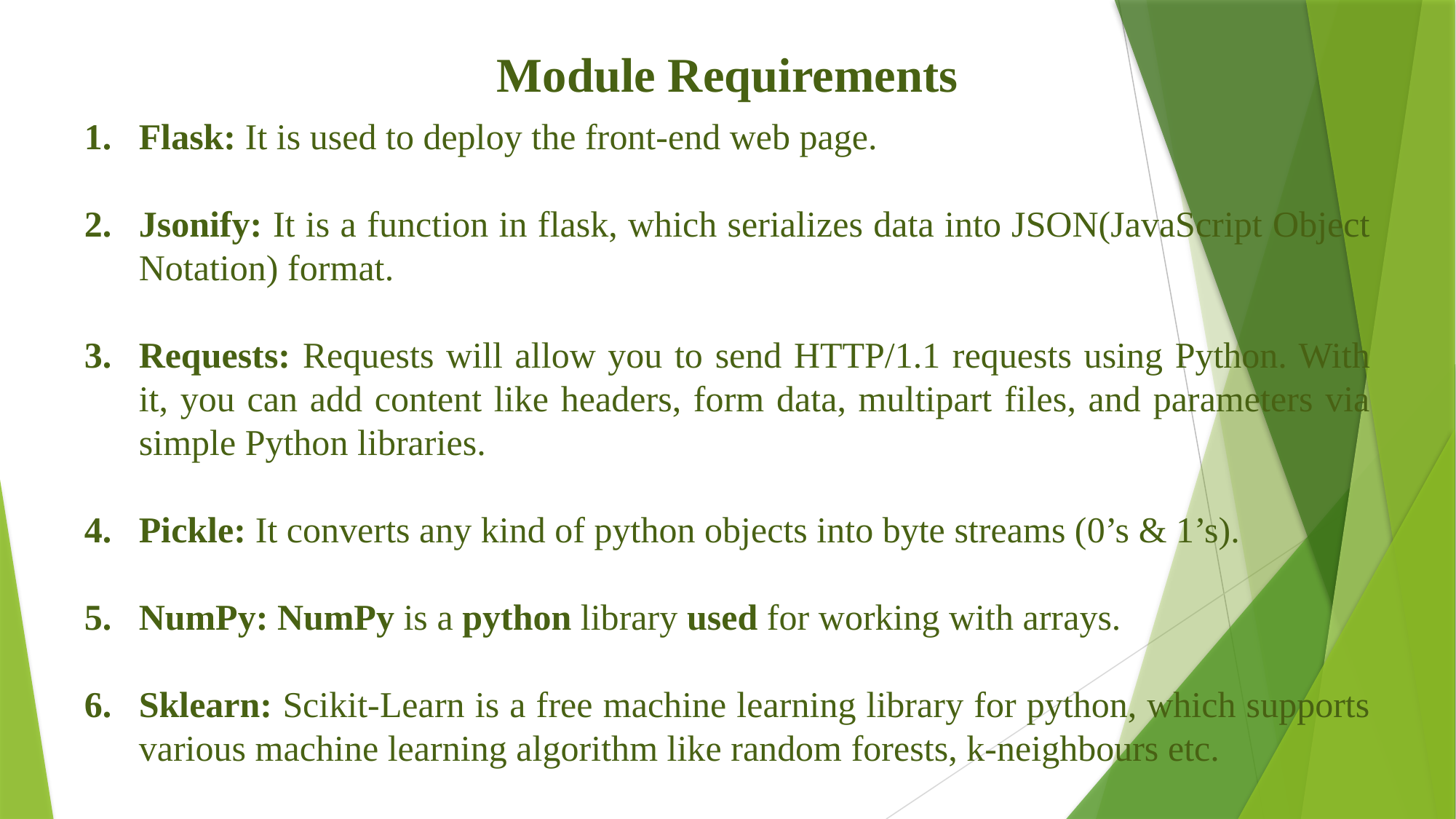

Module Requirements
Flask: It is used to deploy the front-end web page.

Jsonify: It is a function in flask, which serializes data into JSON(JavaScript Object Notation) format.

Requests: Requests will allow you to send HTTP/1.1 requests using Python. With it, you can add content like headers, form data, multipart files, and parameters via simple Python libraries.

Pickle: It converts any kind of python objects into byte streams (0’s & 1’s).

NumPy: NumPy is a python library used for working with arrays.

Sklearn: Scikit-Learn is a free machine learning library for python, which supports various machine learning algorithm like random forests, k-neighbours etc.